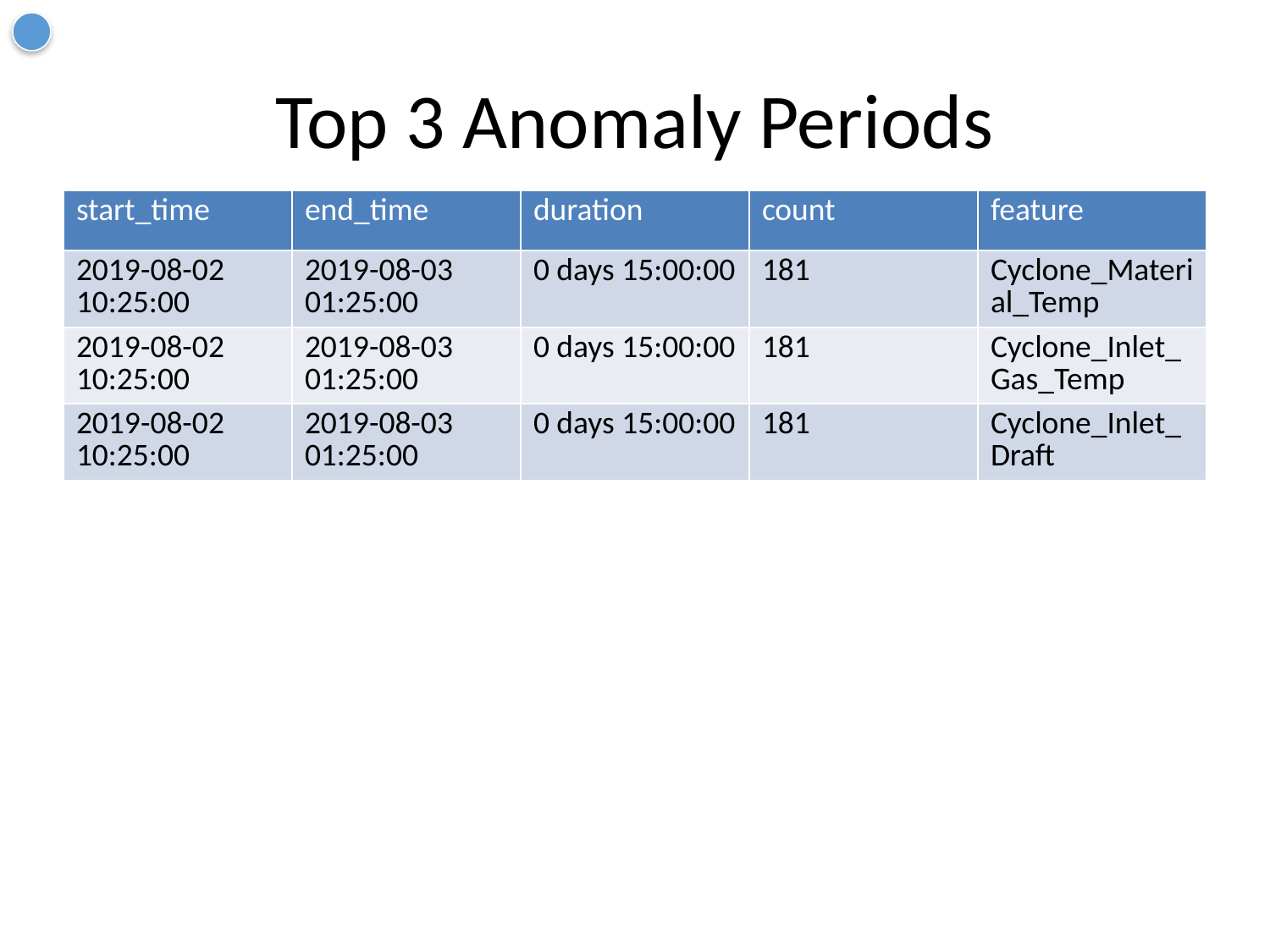

# Top 3 Anomaly Periods
| start\_time | end\_time | duration | count | feature |
| --- | --- | --- | --- | --- |
| 2019-08-02 10:25:00 | 2019-08-03 01:25:00 | 0 days 15:00:00 | 181 | Cyclone\_Material\_Temp |
| 2019-08-02 10:25:00 | 2019-08-03 01:25:00 | 0 days 15:00:00 | 181 | Cyclone\_Inlet\_Gas\_Temp |
| 2019-08-02 10:25:00 | 2019-08-03 01:25:00 | 0 days 15:00:00 | 181 | Cyclone\_Inlet\_Draft |